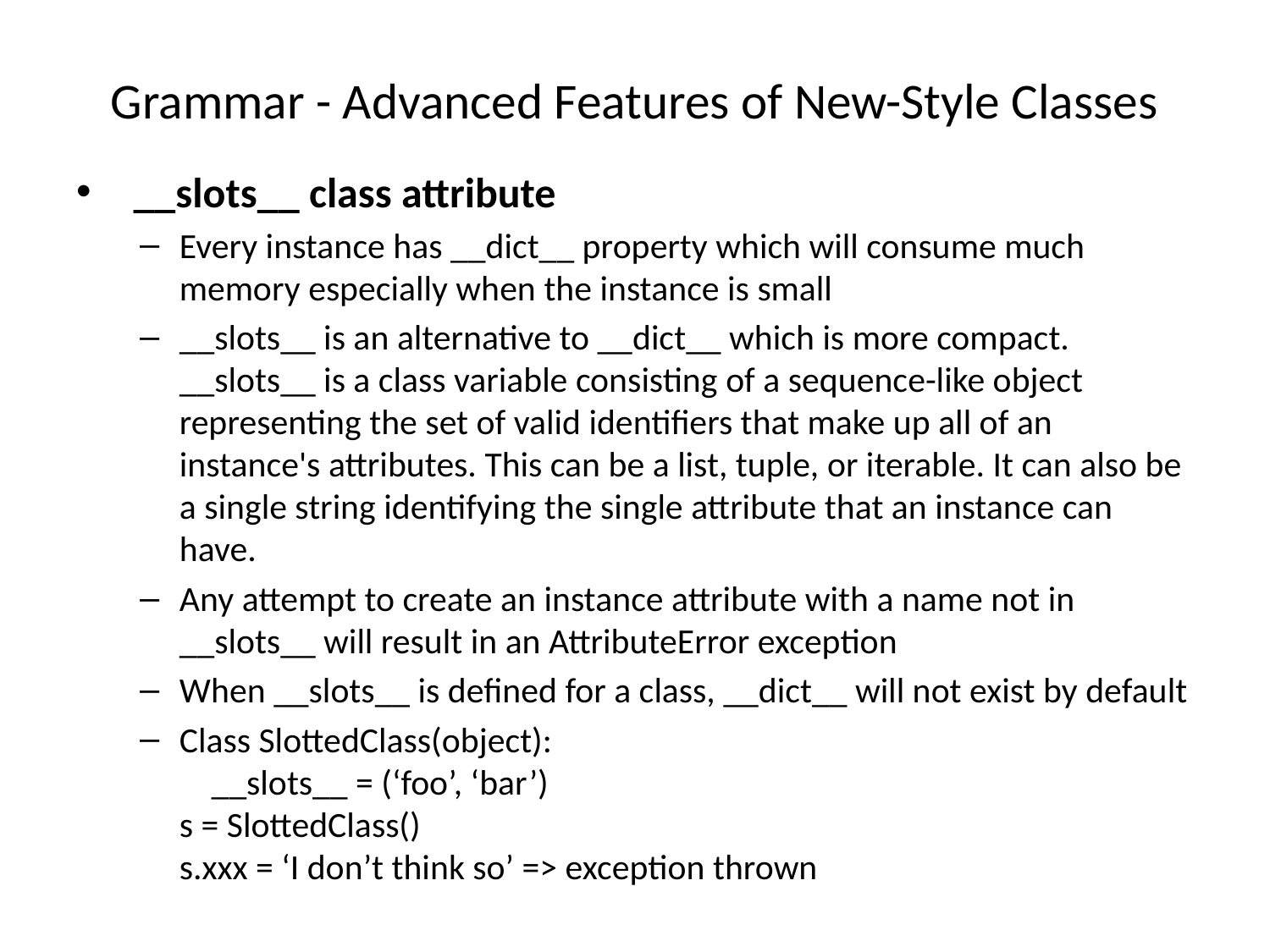

# Grammar - Advanced Features of New-Style Classes
 __slots__ class attribute
Every instance has __dict__ property which will consume much memory especially when the instance is small
__slots__ is an alternative to __dict__ which is more compact. __slots__ is a class variable consisting of a sequence-like object representing the set of valid identifiers that make up all of an instance's attributes. This can be a list, tuple, or iterable. It can also be a single string identifying the single attribute that an instance can have.
Any attempt to create an instance attribute with a name not in __slots__ will result in an AttributeError exception
When __slots__ is defined for a class, __dict__ will not exist by default
Class SlottedClass(object):
    __slots__ = (‘foo’, ‘bar’)
s = SlottedClass()
s.xxx = ‘I don’t think so’ => exception thrown